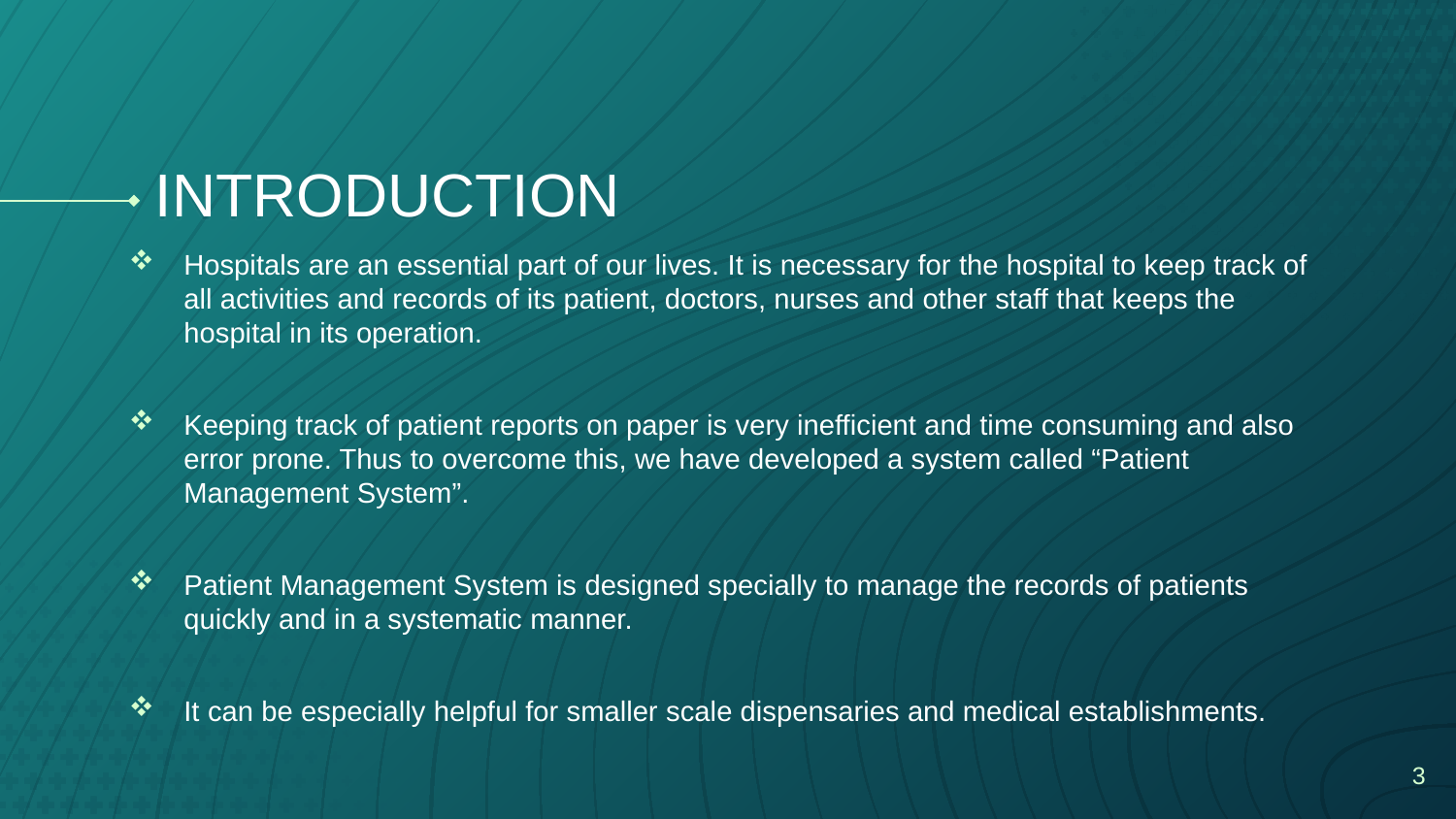

# INTRODUCTION
Hospitals are an essential part of our lives. It is necessary for the hospital to keep track of all activities and records of its patient, doctors, nurses and other staff that keeps the hospital in its operation.

Keeping track of patient reports on paper is very inefficient and time consuming and also error prone. Thus to overcome this, we have developed a system called “Patient Management System”.

Patient Management System is designed specially to manage the records of patients quickly and in a systematic manner.

It can be especially helpful for smaller scale dispensaries and medical establishments.

3